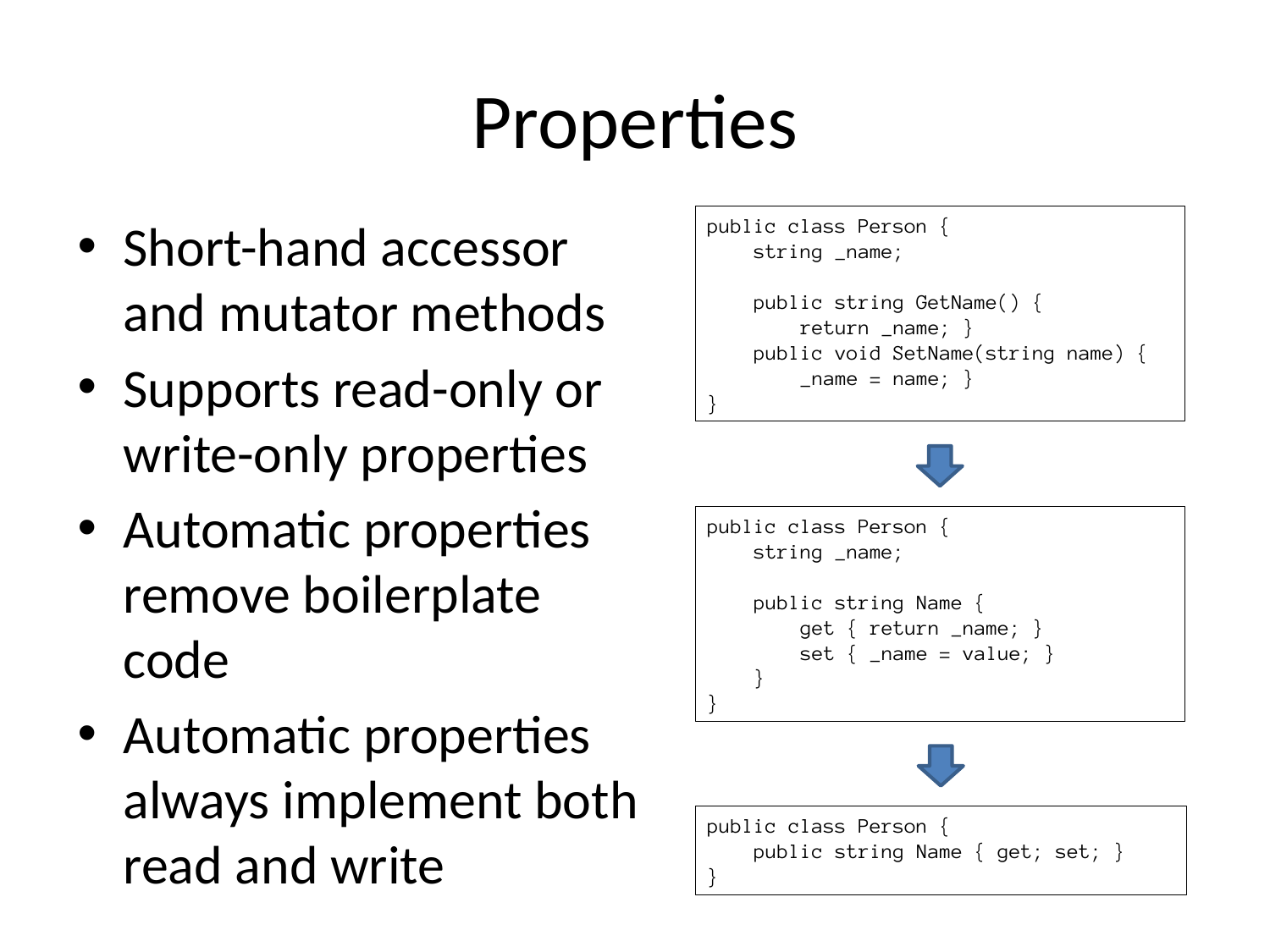

# Properties
Short-hand accessor and mutator methods
Supports read-only or write-only properties
Automatic properties remove boilerplate code
Automatic properties always implement both read and write
public class Person {
    string _name;

    public string GetName() {
        return _name; }
    public void SetName(string name) {
        _name = name; }
}

public class Person {
    string _name;

    public string Name {
        get { return _name; }
        set { _name = value; }
    }
}

public class Person {
    public string Name { get; set; }
}